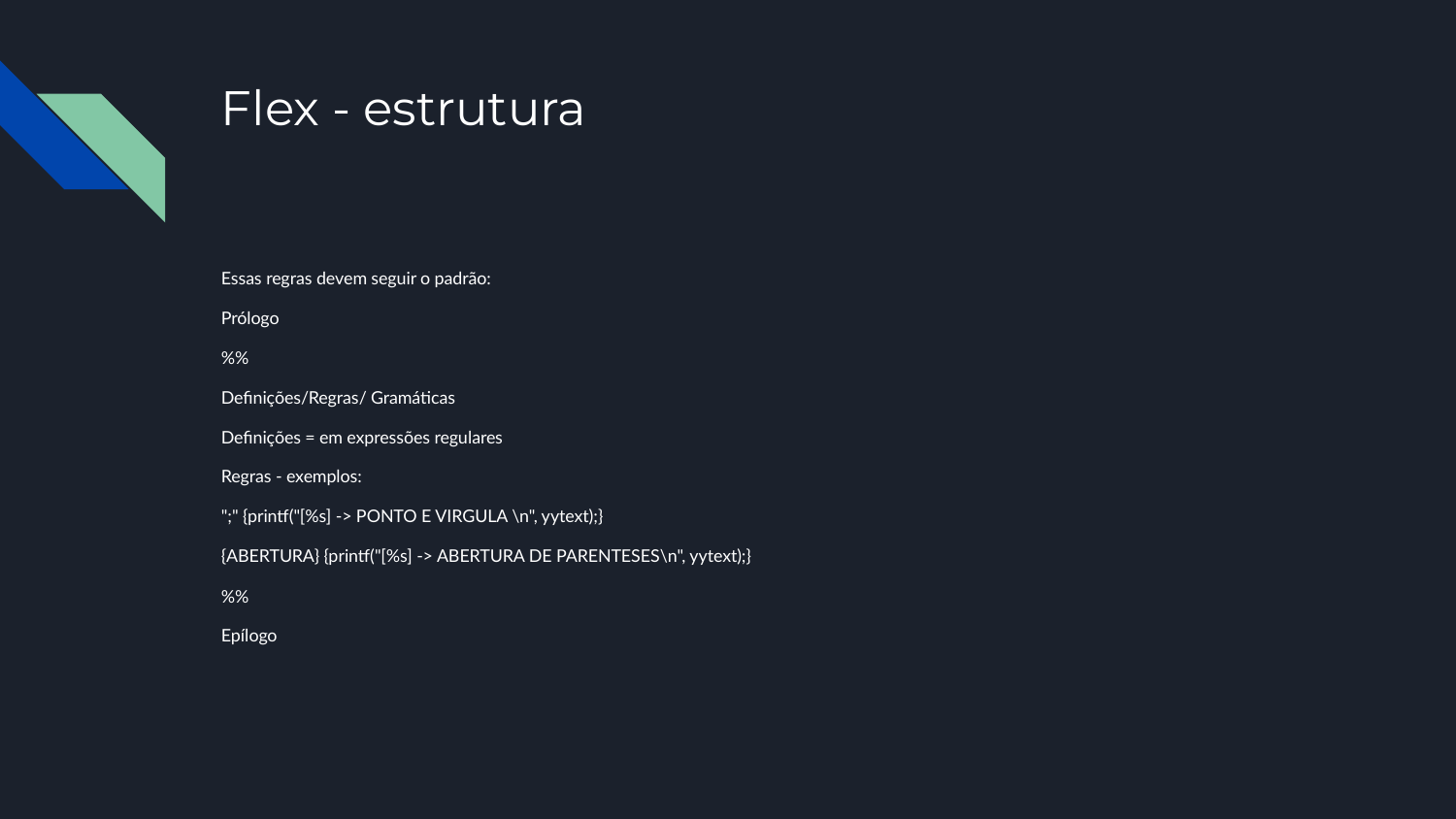

# Flex - estrutura
Essas regras devem seguir o padrão:
Prólogo
%%
Definições/Regras/ Gramáticas
Definições = em expressões regulares
Regras - exemplos:
";" {printf("[%s] -> PONTO E VIRGULA \n", yytext);}
{ABERTURA} {printf("[%s] -> ABERTURA DE PARENTESES\n", yytext);}
%%
Epílogo